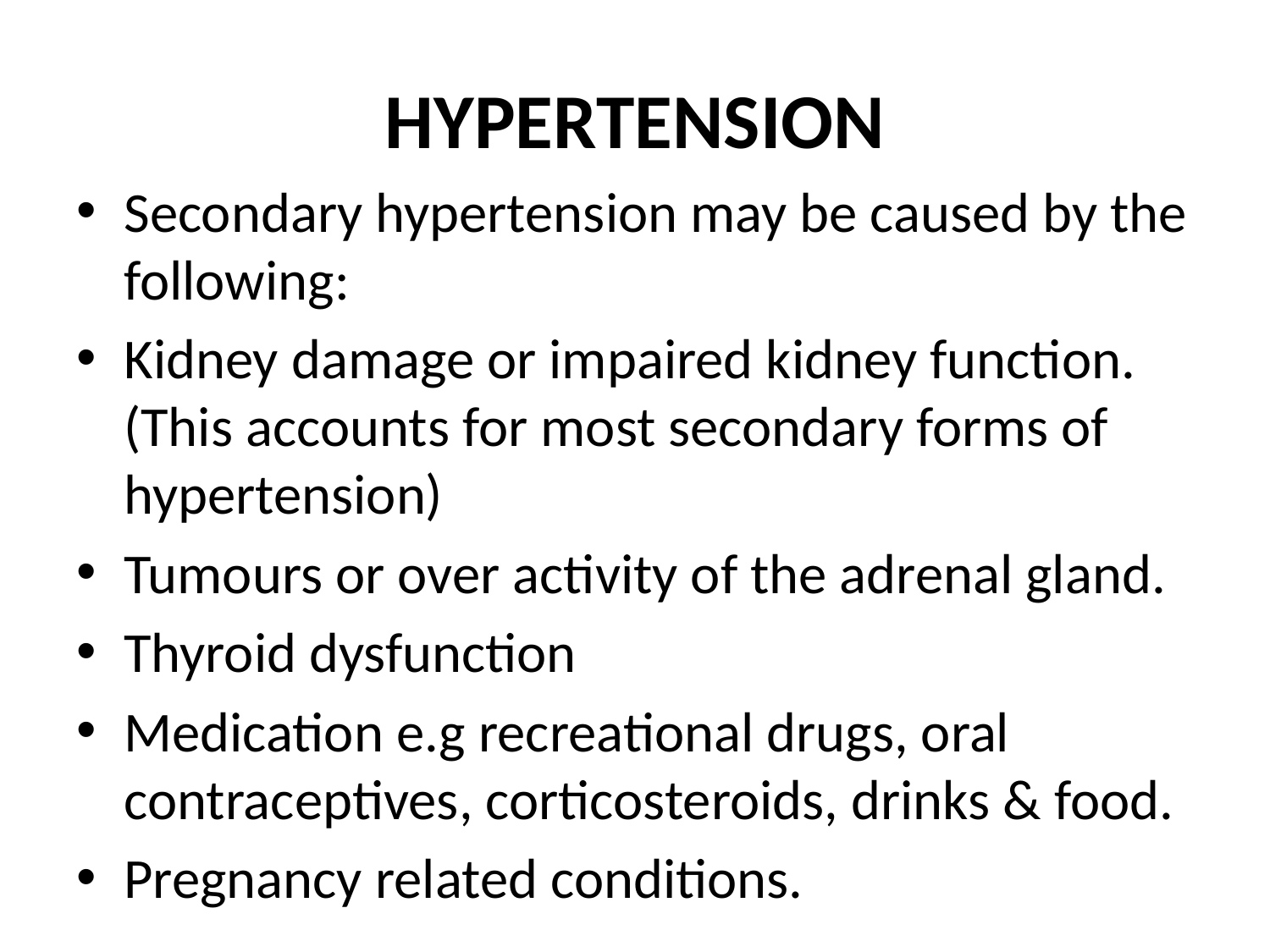

# HYPERTENSION
Secondary hypertension may be caused by the following:
Kidney damage or impaired kidney function. (This accounts for most secondary forms of hypertension)
Tumours or over activity of the adrenal gland.
Thyroid dysfunction
Medication e.g recreational drugs, oral contraceptives, corticosteroids, drinks & food.
Pregnancy related conditions.